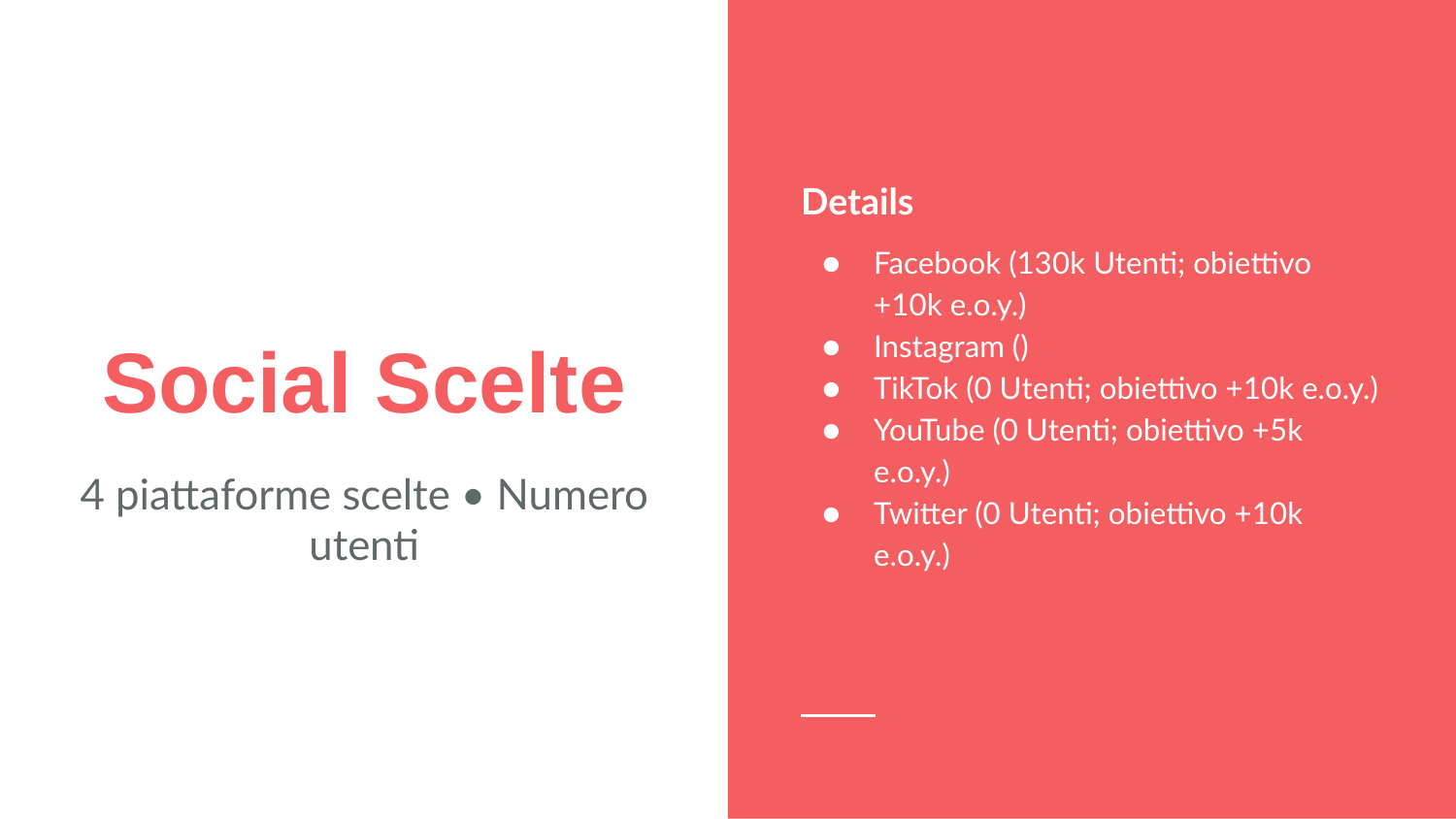

Details
Facebook (130k Utenti; obiettivo +10k e.o.y.)
Instagram ()
TikTok (0 Utenti; obiettivo +10k e.o.y.)
YouTube (0 Utenti; obiettivo +5k e.o.y.)
Twitter (0 Utenti; obiettivo +10k e.o.y.)

# Social Scelte
4 piattaforme scelte • Numero utenti